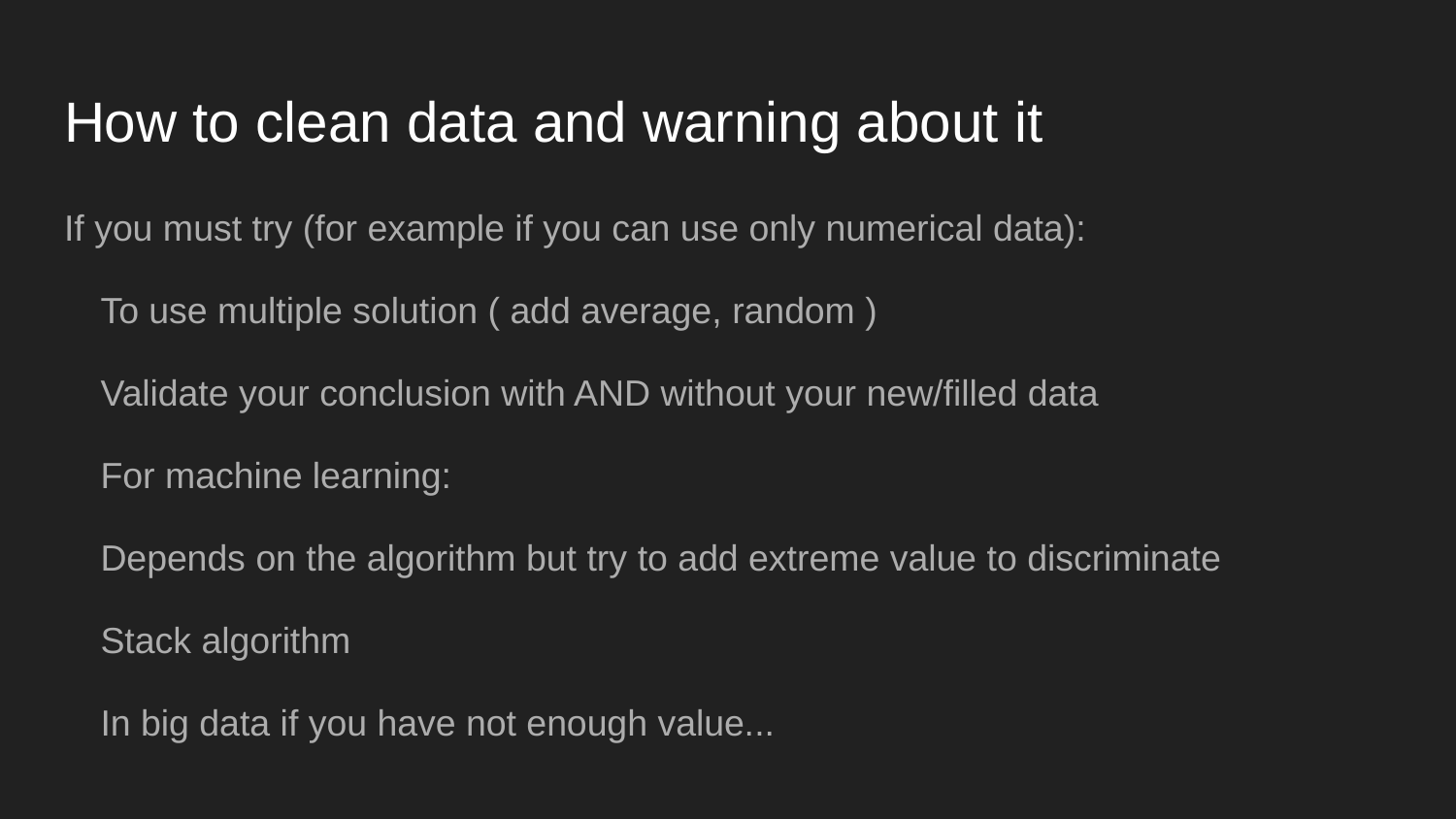

# How to clean data and warning about it
If you must try (for example if you can use only numerical data):
To use multiple solution ( add average, random )
Validate your conclusion with AND without your new/filled data
For machine learning:
Depends on the algorithm but try to add extreme value to discriminate
Stack algorithm
In big data if you have not enough value...